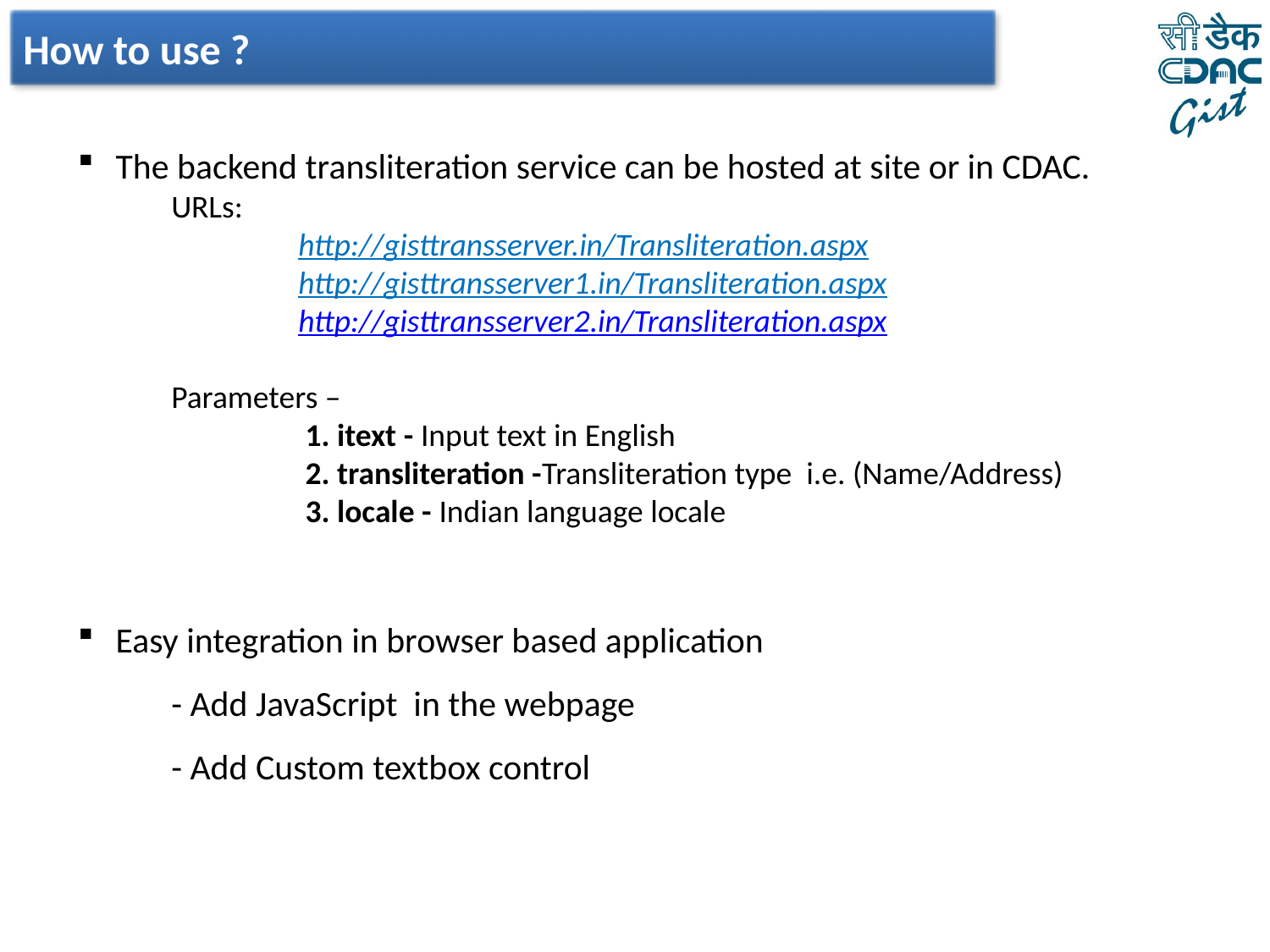

How to use ?
 The backend transliteration service can be hosted at site or in CDAC.
	URLs:
 		http://gisttransserver.in/Transliteration.aspx
		http://gisttransserver1.in/Transliteration.aspx
		http://gisttransserver2.in/Transliteration.aspx

	Parameters –
		 1. itext - Input text in English
 		 2. transliteration -Transliteration type  i.e. (Name/Address)
 		 3. locale - Indian language locale

 Easy integration in browser based application
- Add JavaScript  in the webpage
- Add Custom textbox control